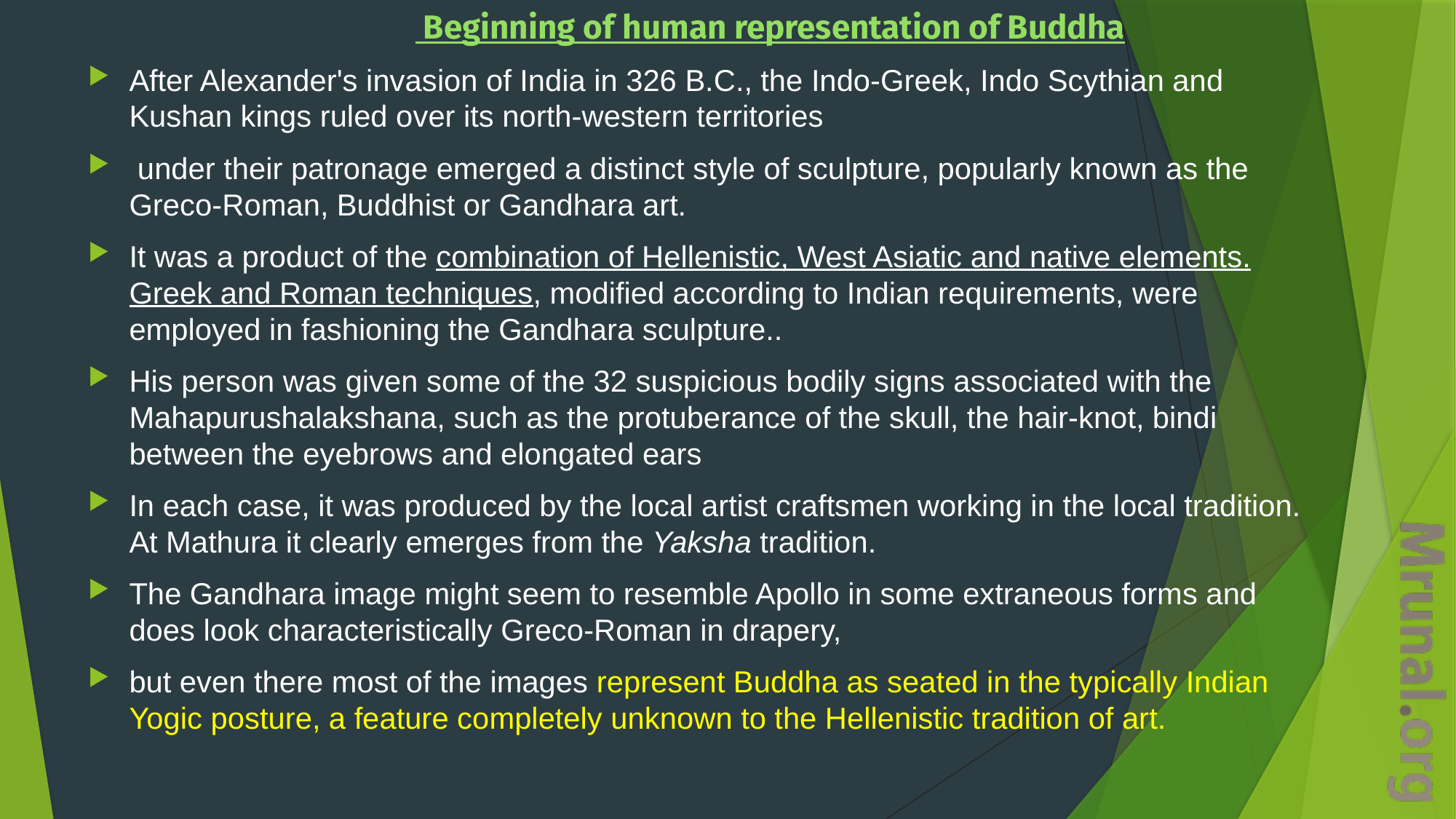

Beginning of human representation of Buddha
After Alexander's invasion of India in 326 B.C., the Indo-Greek, Indo Scythian and Kushan kings ruled over its north-western territories
 under their patronage emerged a distinct style of sculpture, popularly known as the Greco-Roman, Buddhist or Gandhara art.
It was a product of the combination of Hellenistic, West Asiatic and native elements. Greek and Roman techniques, modified according to Indian requirements, were employed in fashioning the Gandhara sculpture..
His person was given some of the 32 suspicious bodily signs associated with the Mahapurushalakshana, such as the protuberance of the skull, the hair-knot, bindi between the eyebrows and elongated ears
In each case, it was produced by the local artist craftsmen working in the local tradition. At Mathura it clearly emerges from the Yaksha tradition.
The Gandhara image might seem to resemble Apollo in some extraneous forms and does look characteristically Greco-Roman in drapery,
but even there most of the images represent Buddha as seated in the typically Indian Yogic posture, a feature completely unknown to the Hellenistic tradition of art.